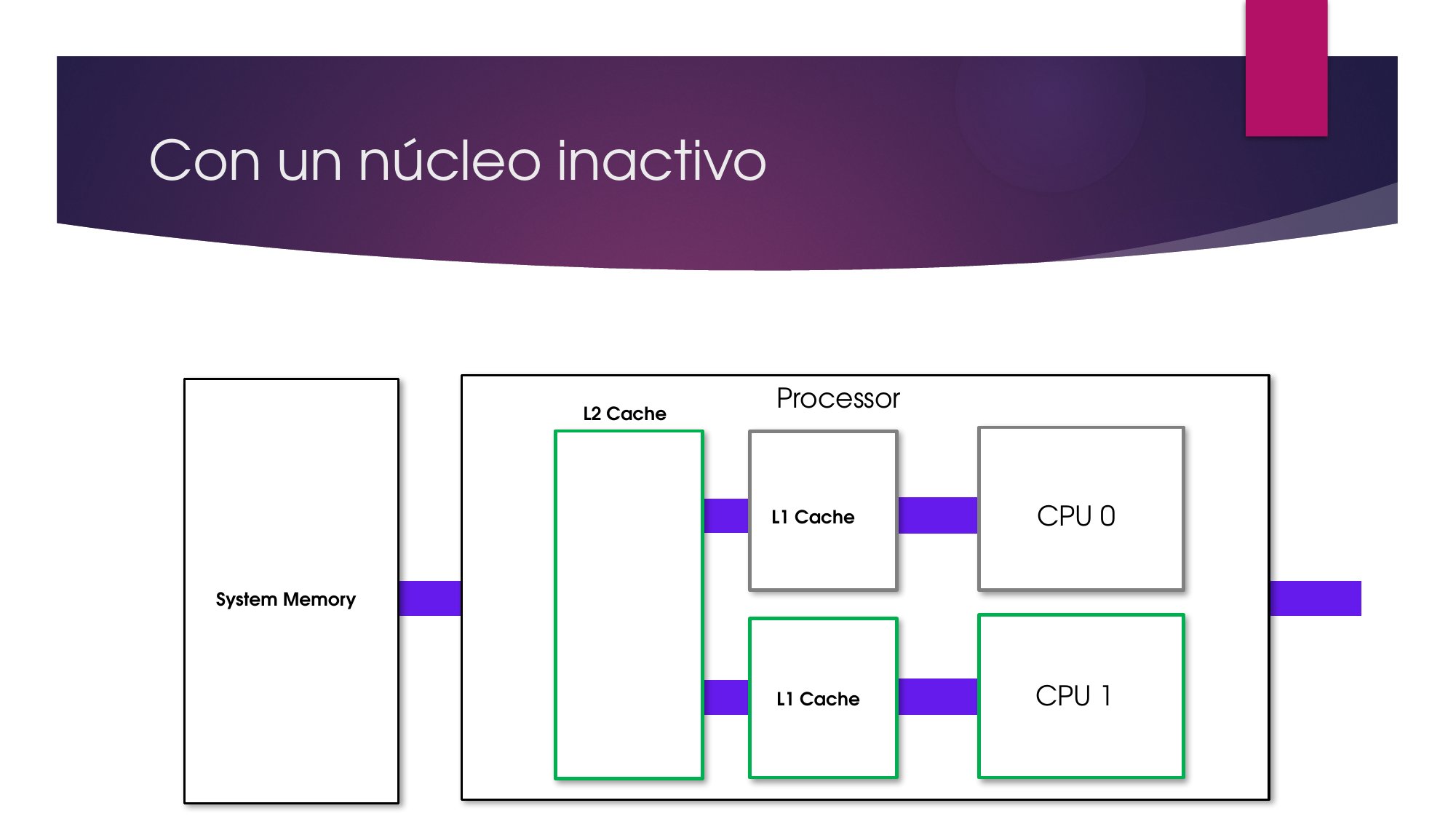

# Con un núcleo inactivo

Processor

L2 Cache

CPU 0
CPU 0
L1 Cache

L1 Cache

System Memory

System Memory

CPU 1
CPU 1
L1 Cache
L1 Cache

L1 Cache